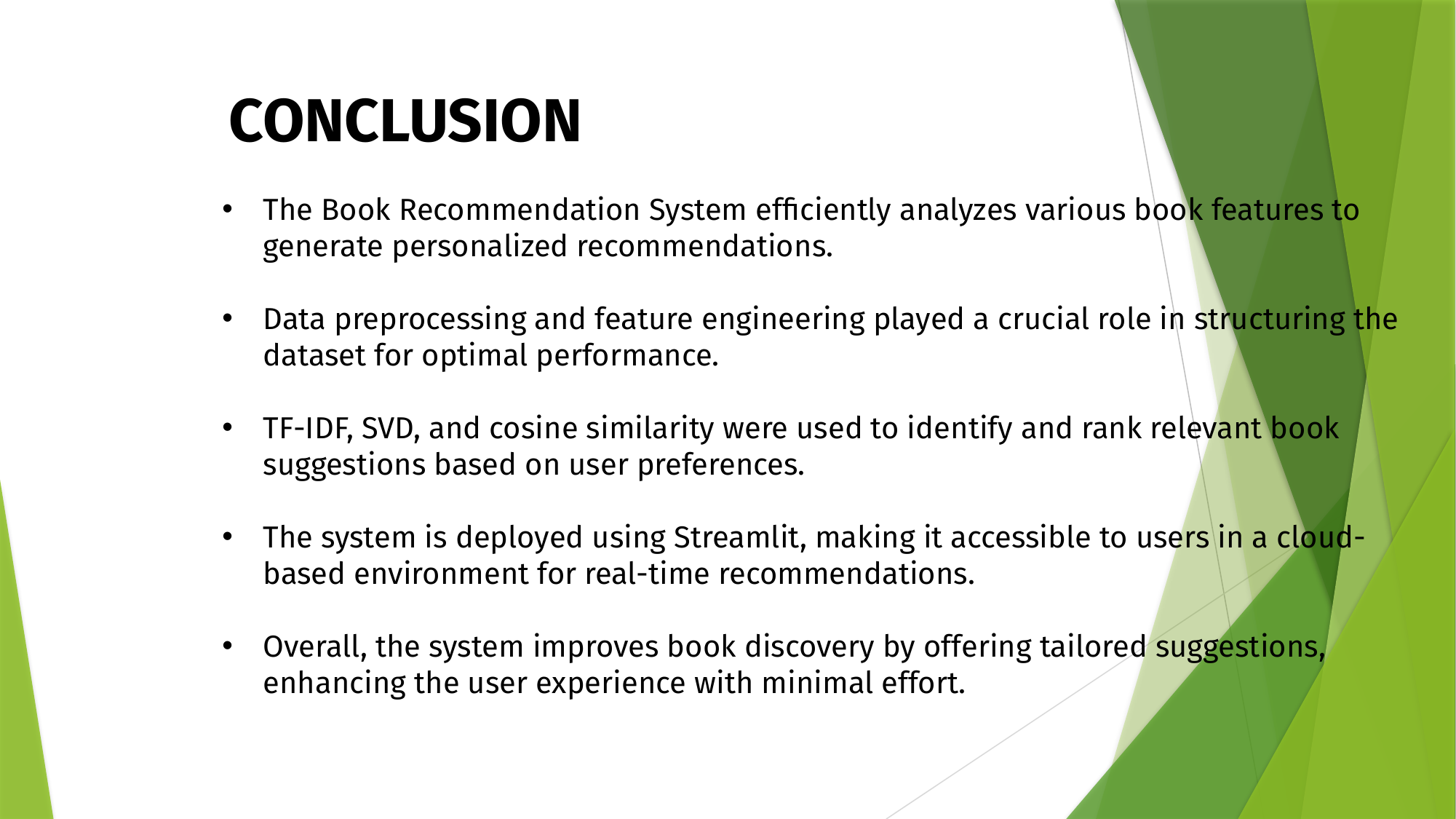

CONCLUSION

The Book Recommendation System efficiently analyzes various book features to generate personalized recommendations.

Data preprocessing and feature engineering played a crucial role in structuring the dataset for optimal performance.

TF-IDF, SVD, and cosine similarity were used to identify and rank relevant book suggestions based on user preferences.

The system is deployed using Streamlit, making it accessible to users in a cloud-based environment for real-time recommendations.

Overall, the system improves book discovery by offering tailored suggestions, enhancing the user experience with minimal effort.